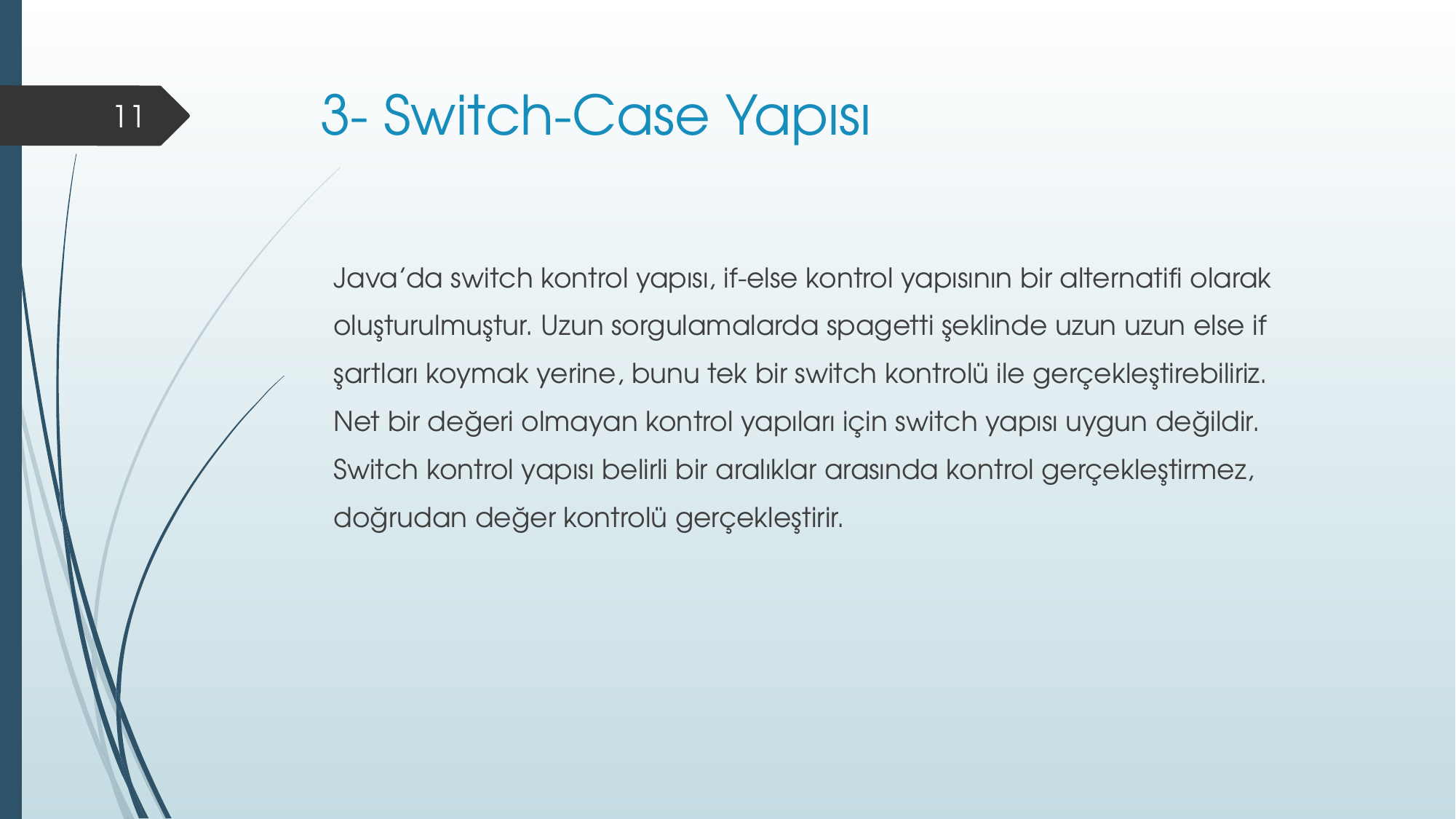

# 3- Switch-Case Yapısı
11
Java’da switch kontrol yapısı, if-else kontrol yapısının bir alternatifi olarak
oluşturulmuştur. Uzun sorgulamalarda spagetti şeklinde uzun uzun else if
şartları koymak yerine, bunu tek bir switch kontrolü ile gerçekleştirebiliriz.
Net bir değeri olmayan kontrol yapıları için switch yapısı uygun değildir.
Switch kontrol yapısı belirli bir aralıklar arasında kontrol gerçekleştirmez,
doğrudan değer kontrolü gerçekleştirir.